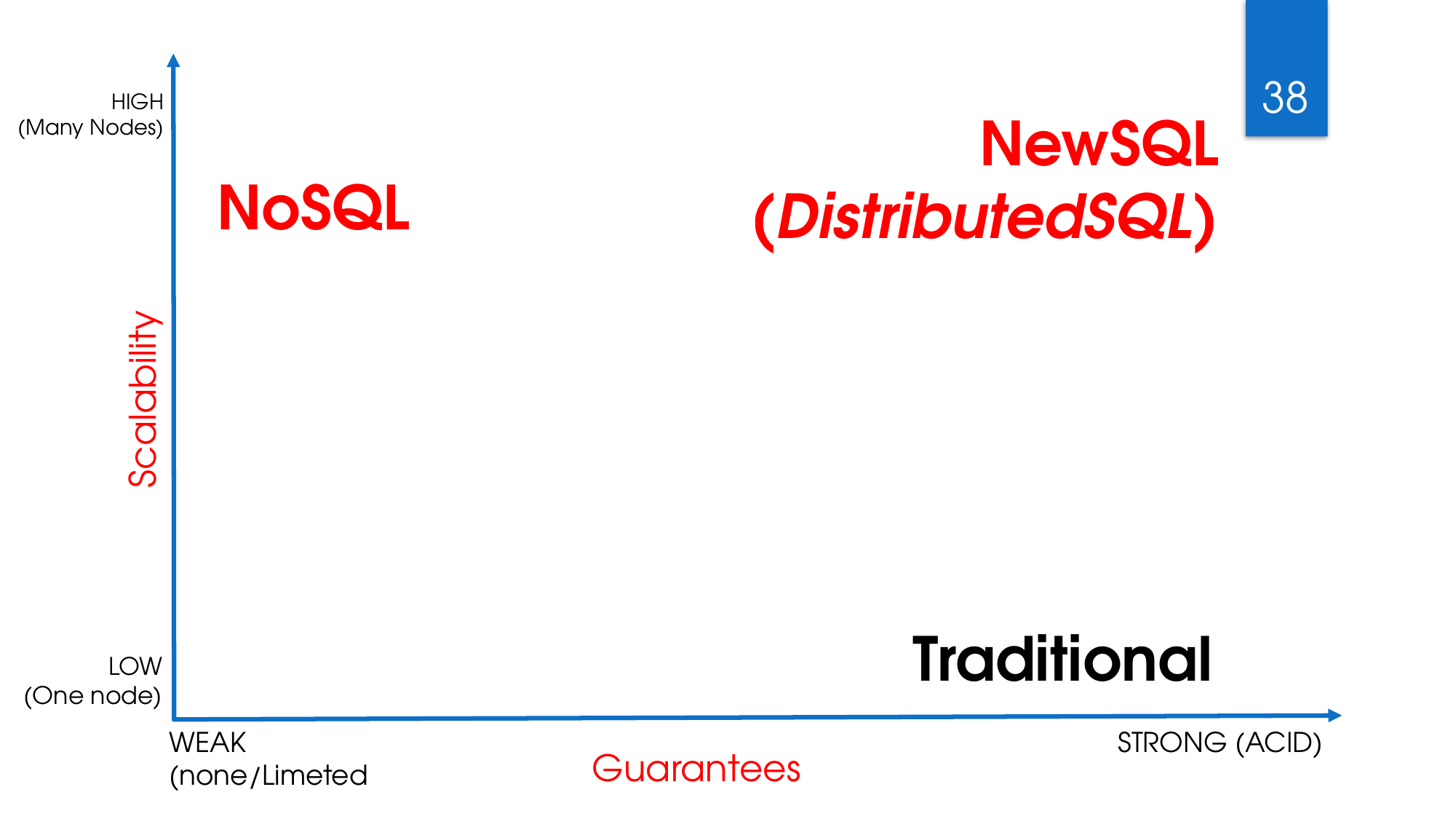

38
HIGH
(Many Nodes)
NewSQL
(DistributedSQL)
NoSQL
Scalability
Traditional
LOW
(One node)
WEAK
(none/Limeted
STRONG (ACID)
Guarantees